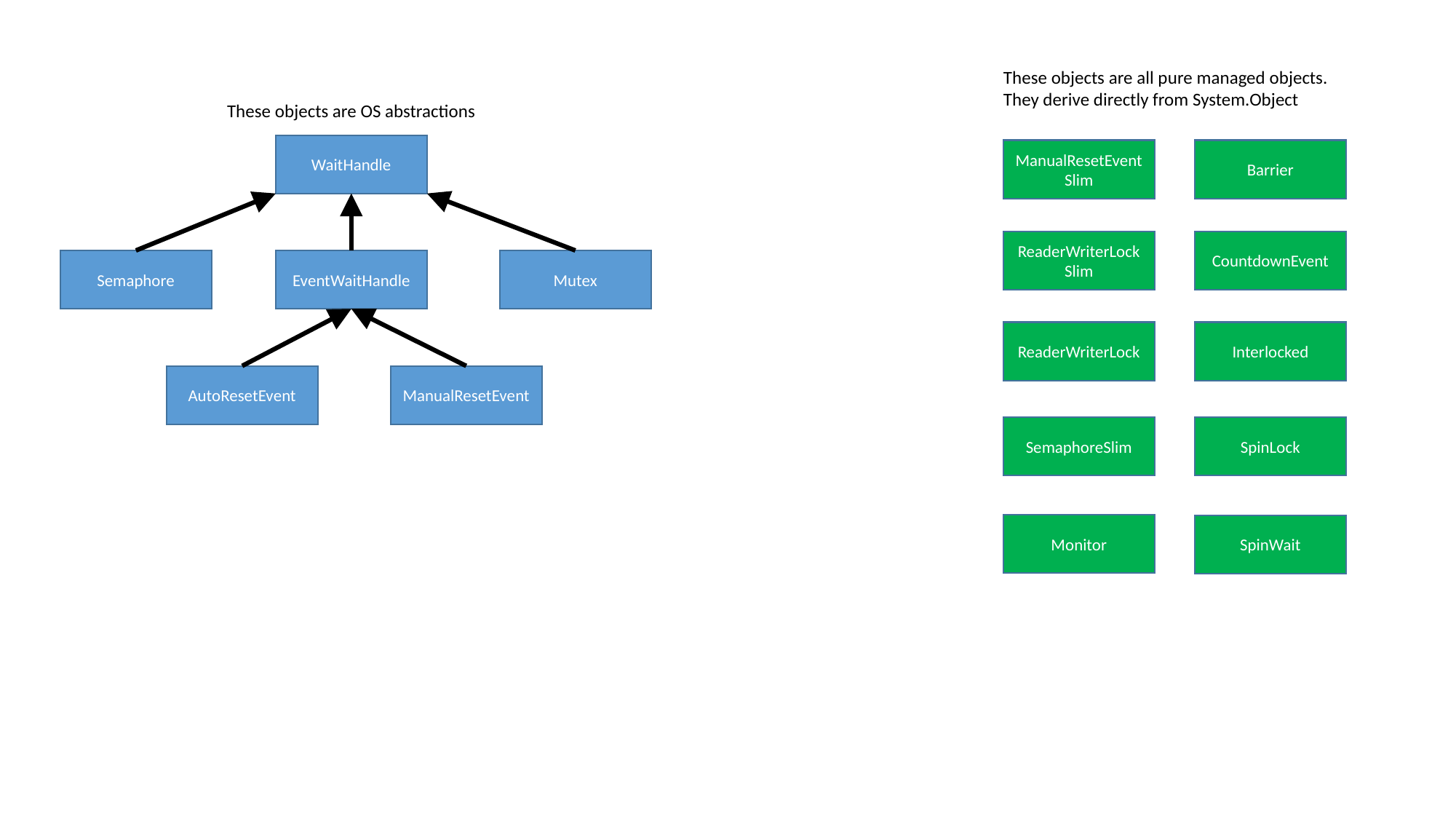

These objects are all pure managed objects.
They derive directly from System.Object
These objects are OS abstractions
WaitHandle
Barrier
ManualResetEventSlim
CountdownEvent
ReaderWriterLockSlim
EventWaitHandle
Mutex
Semaphore
Interlocked
ReaderWriterLock
AutoResetEvent
ManualResetEvent
SemaphoreSlim
SpinLock
Monitor
SpinWait